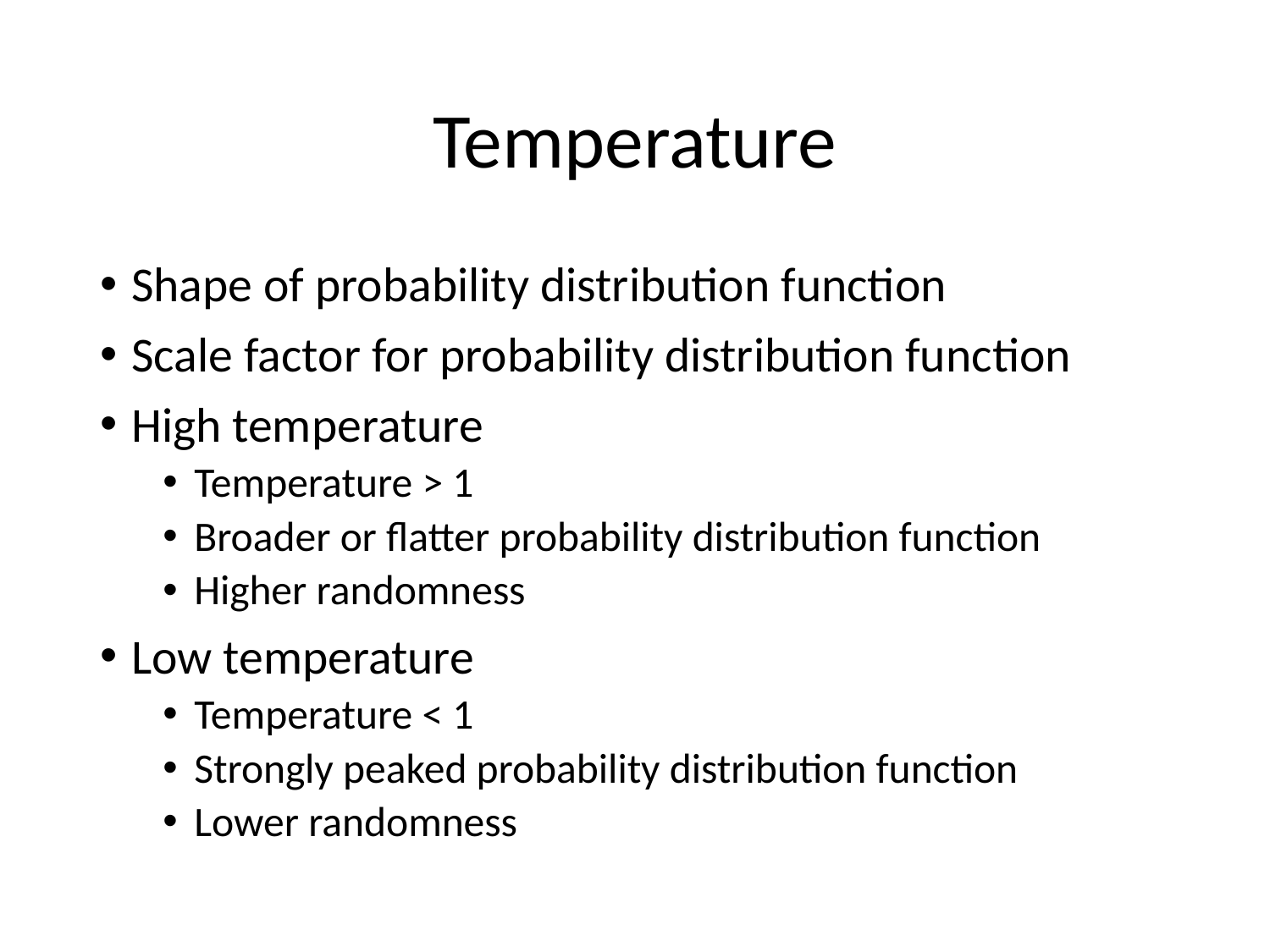

# Temperature
Shape of probability distribution function
Scale factor for probability distribution function
High temperature
Temperature > 1
Broader or flatter probability distribution function
Higher randomness
Low temperature
Temperature < 1
Strongly peaked probability distribution function
Lower randomness